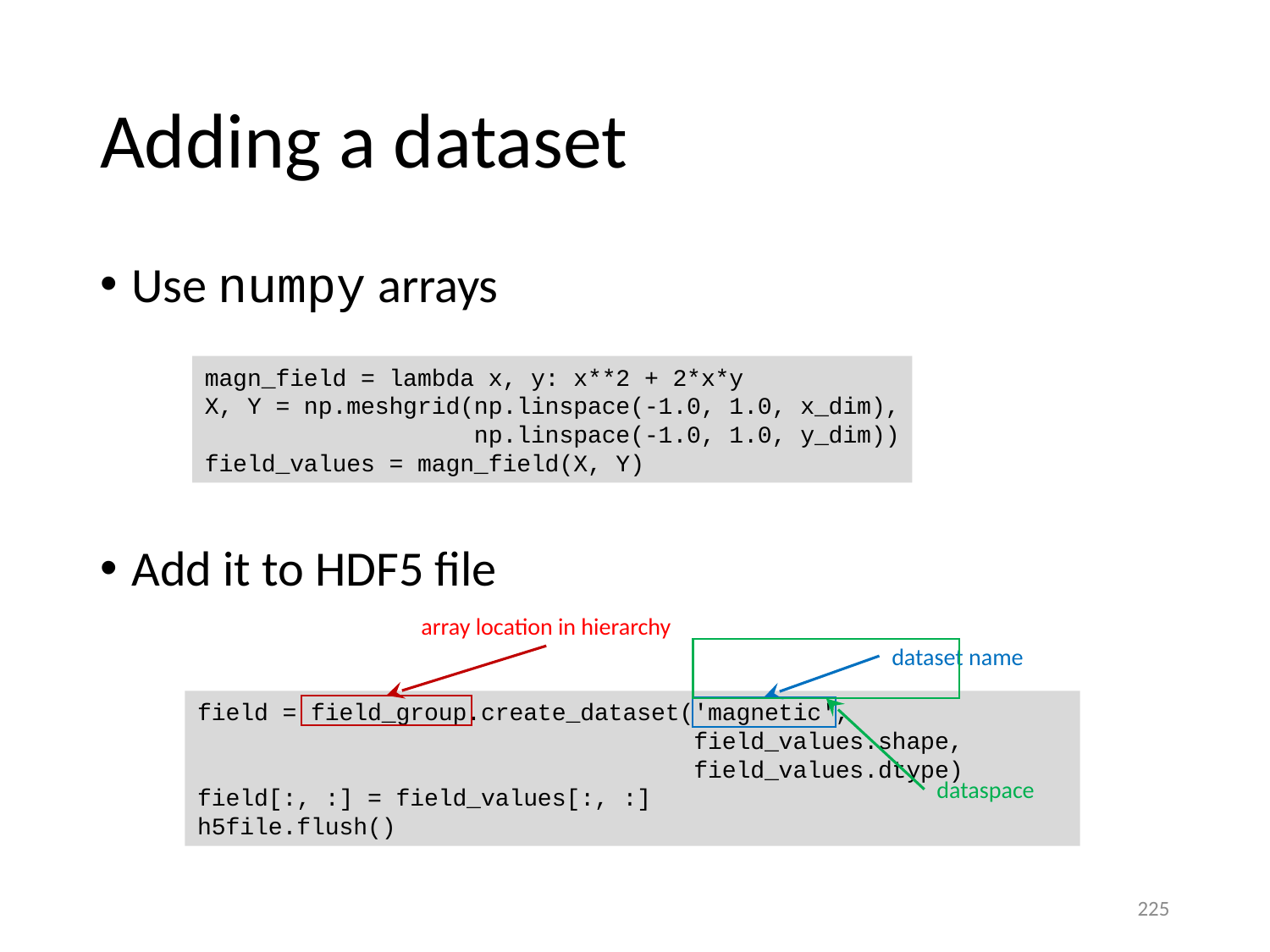

# Adding a dataset
Use numpy arrays

Add it to HDF5 file
magn_field = lambda x, y: x**2 + 2*x*y
X, Y = np.meshgrid(np.linspace(-1.0, 1.0, x_dim),
                   np.linspace(-1.0, 1.0, y_dim))
field_values = magn_field(X, Y)
array location in hierarchy

dataset name

dataspace
field = field_group.create_dataset('magnetic',
                                   field_values.shape,
                                   field_values.dtype)
field[:, :] = field_values[:, :]
h5file.flush()
225